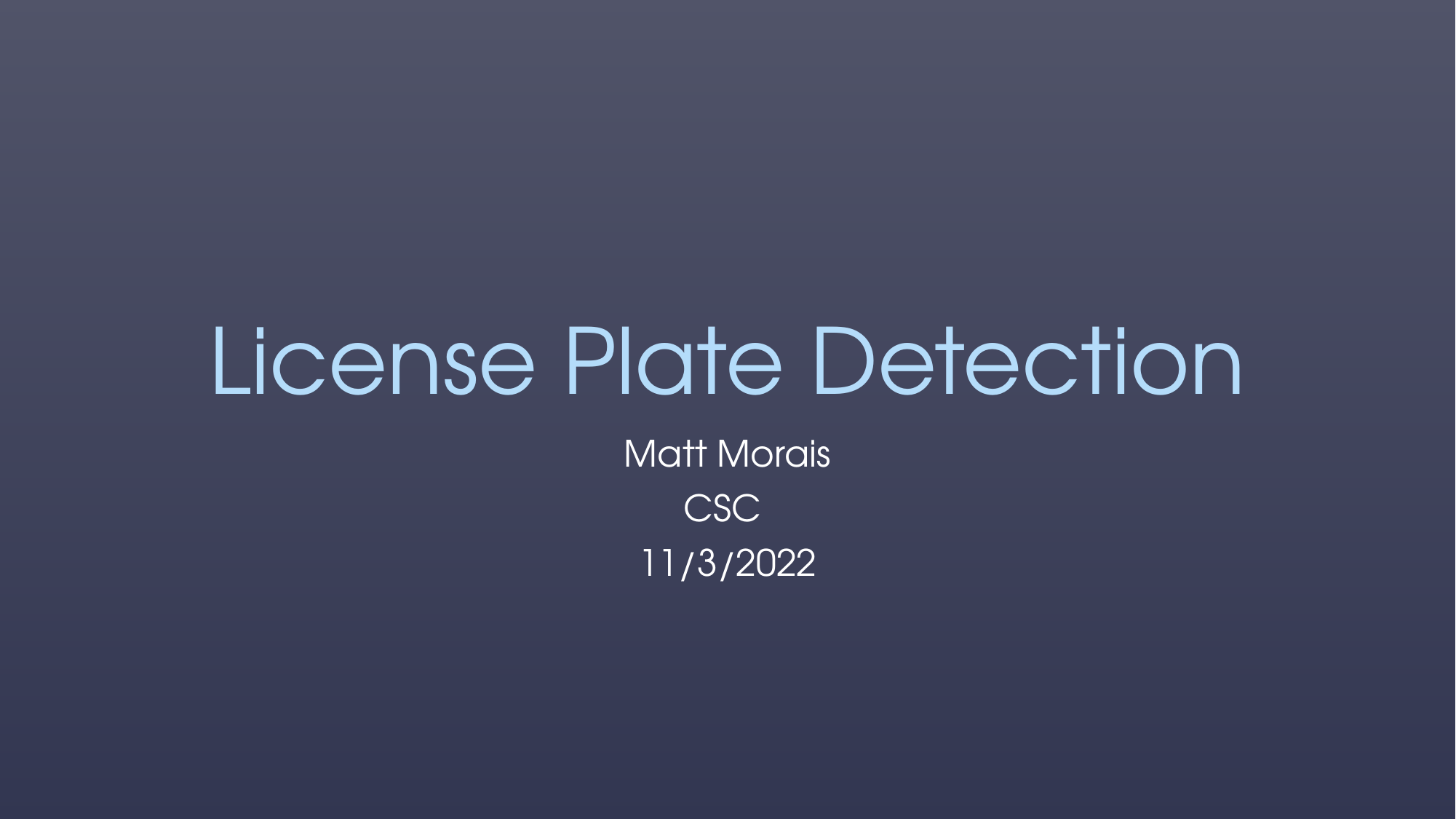

# License Plate Detection
Matt Morais
CSC
11/3/2022